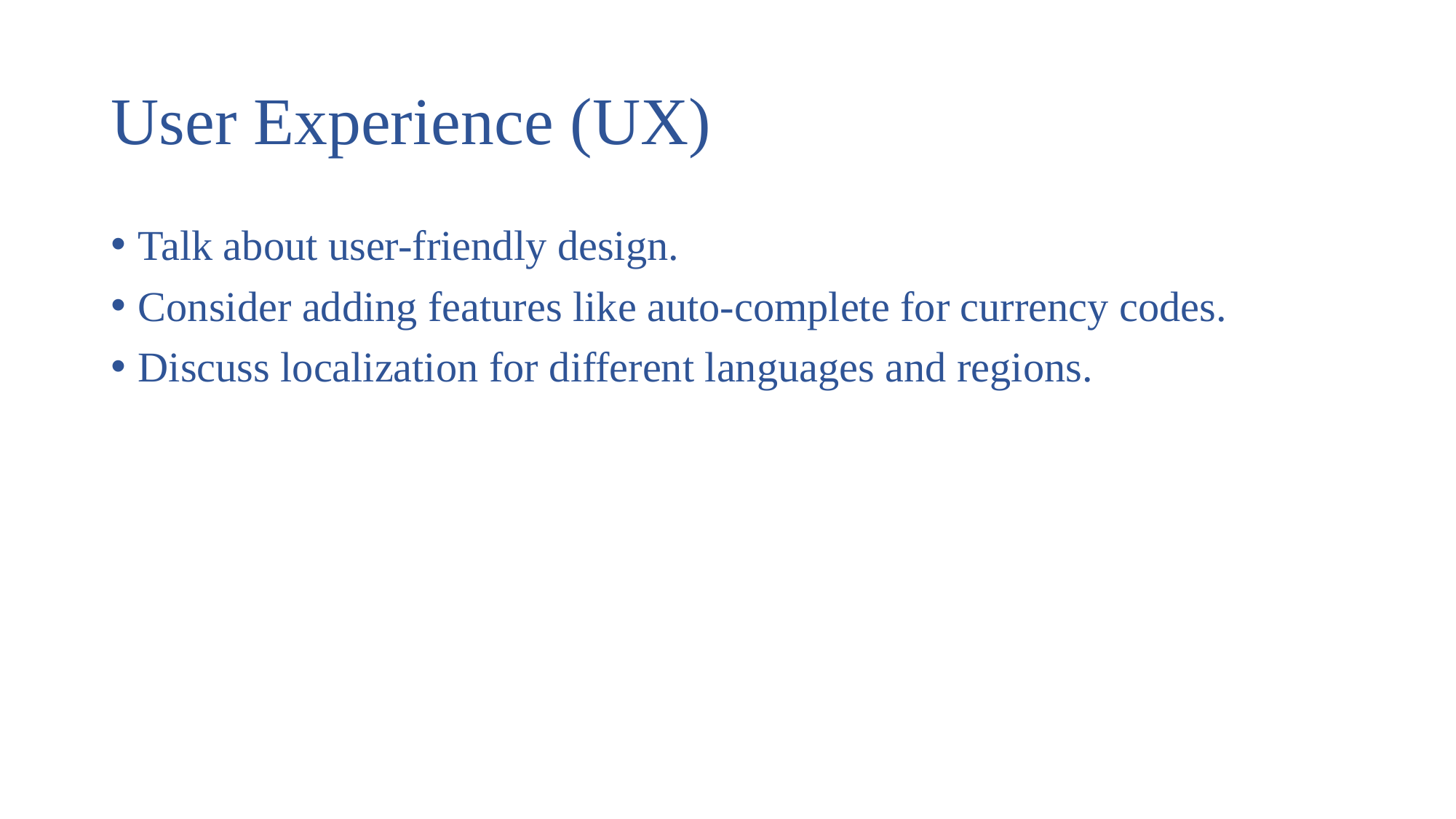

# User Experience (UX)
Talk about user-friendly design.
Consider adding features like auto-complete for currency codes.
Discuss localization for different languages and regions.